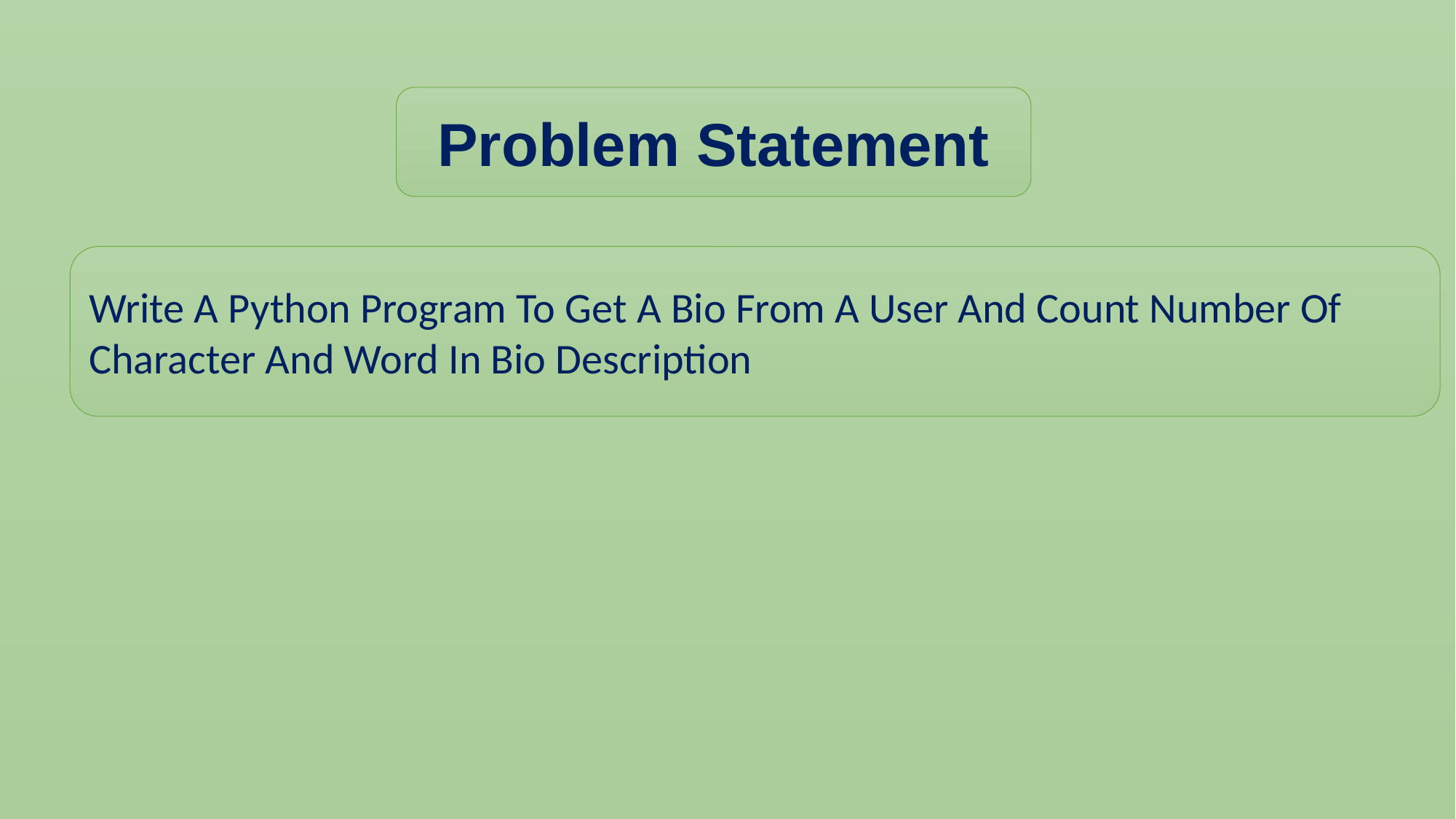

Problem Statement
Write A Python Program To Get A Bio From A User And Count Number Of Character And Word In Bio Description